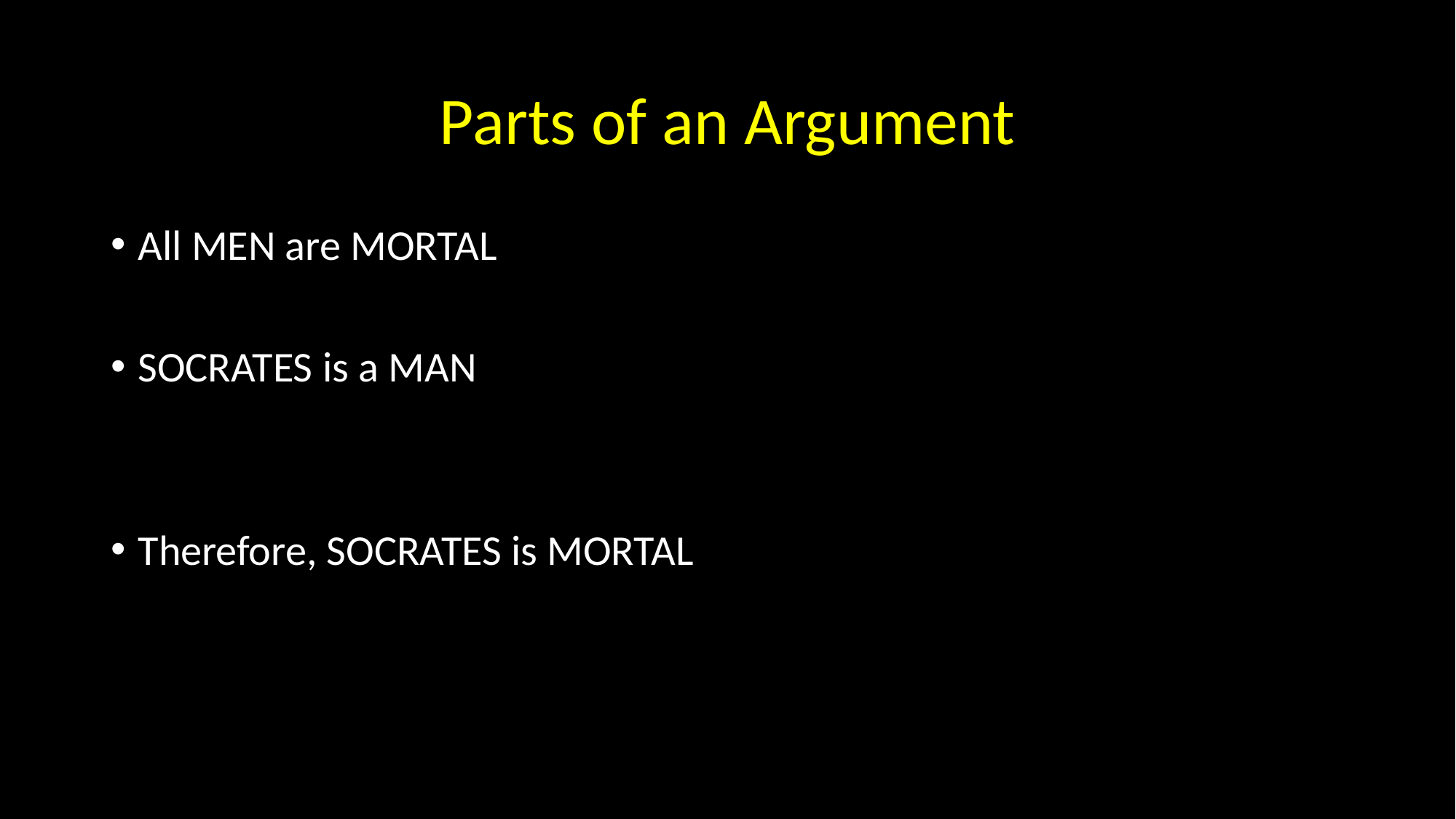

# Parts of an Argument
All MEN are MORTAL

SOCRATES is a MAN

Therefore, SOCRATES is MORTAL